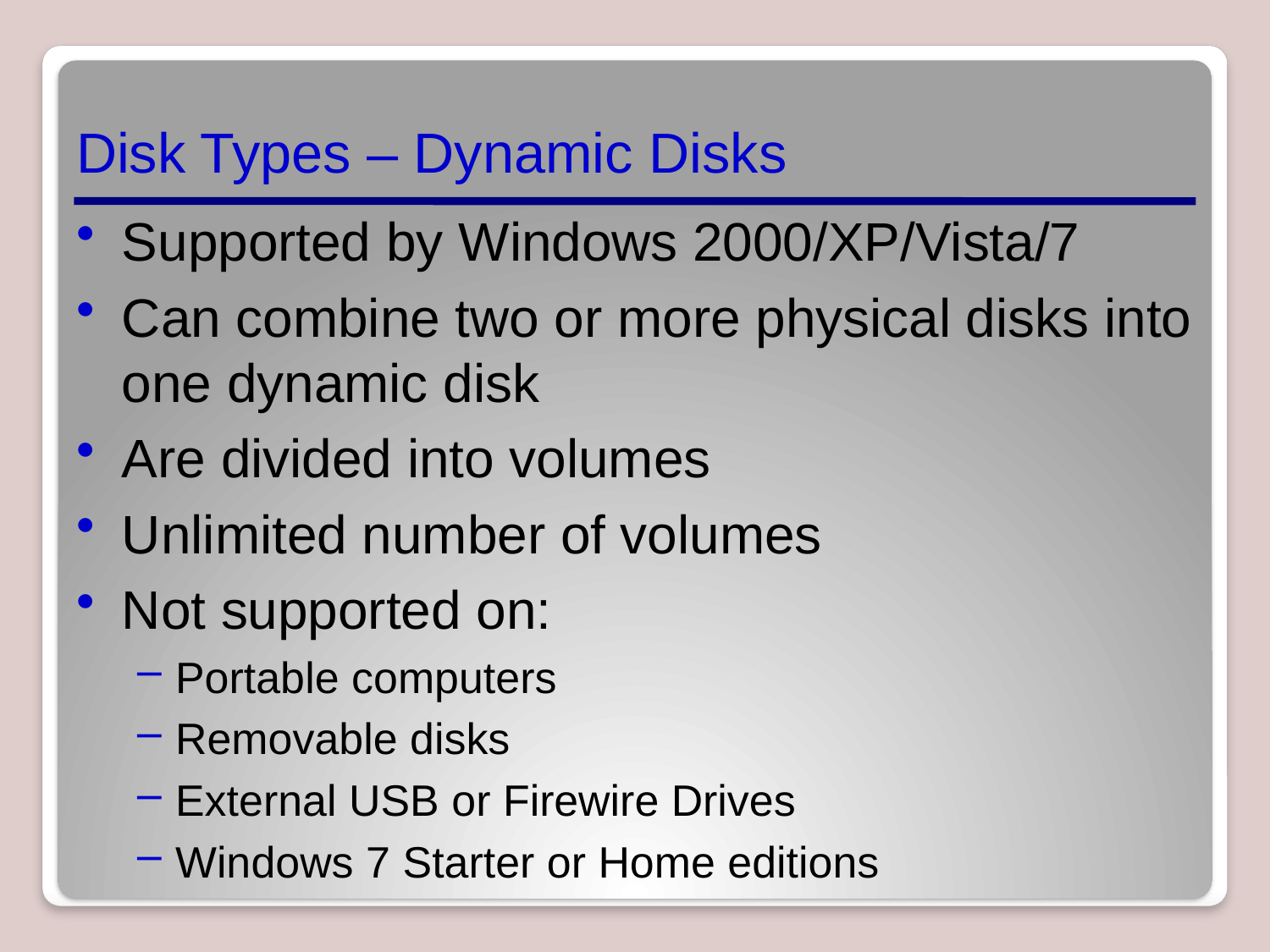

# Disk Types – Dynamic Disks
Supported by Windows 2000/XP/Vista/7
Can combine two or more physical disks into one dynamic disk
Are divided into volumes
Unlimited number of volumes
Not supported on:
Portable computers
Removable disks
External USB or Firewire Drives
Windows 7 Starter or Home editions